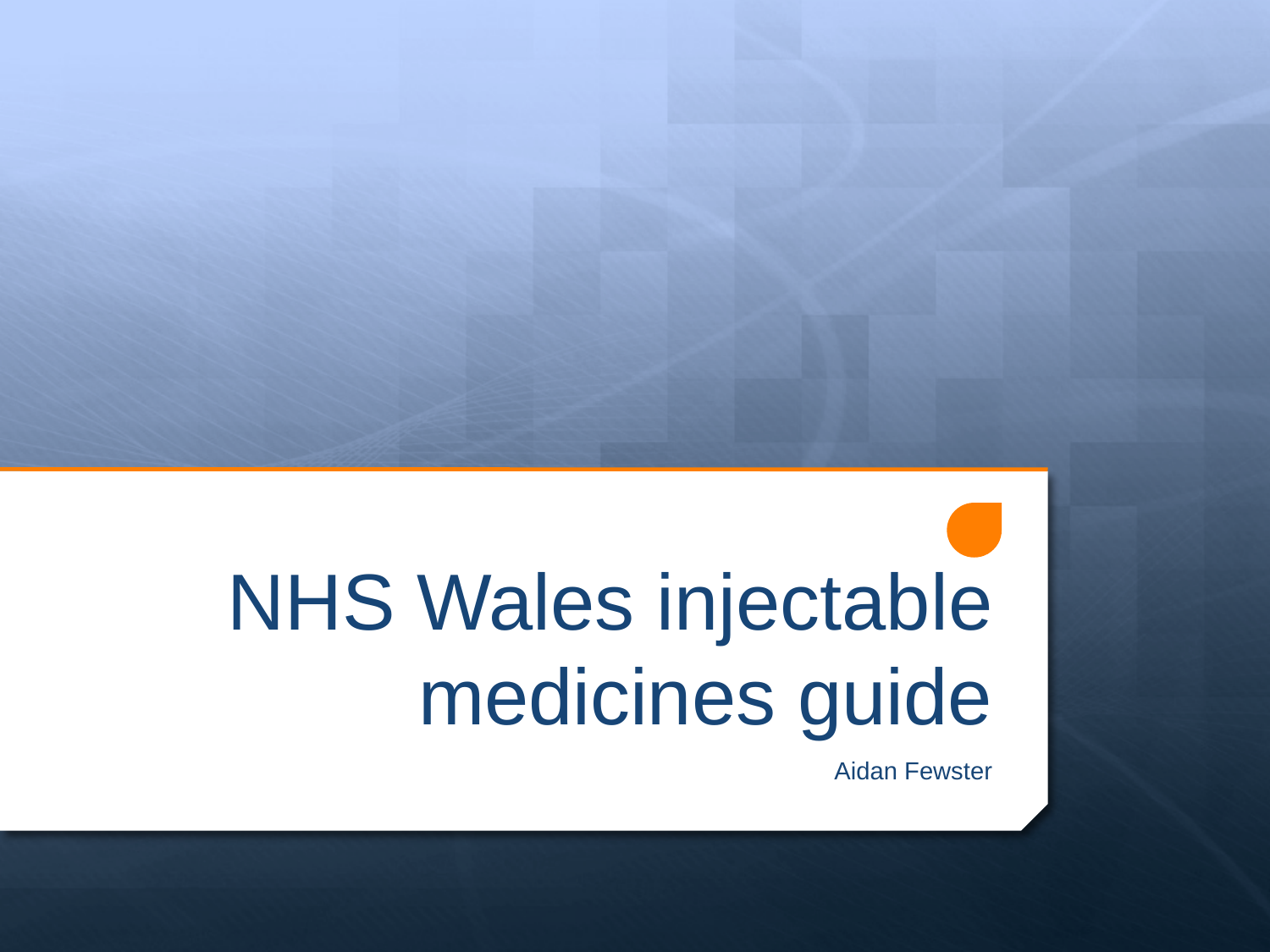

# NHS Wales injectable medicines guide
Aidan Fewster